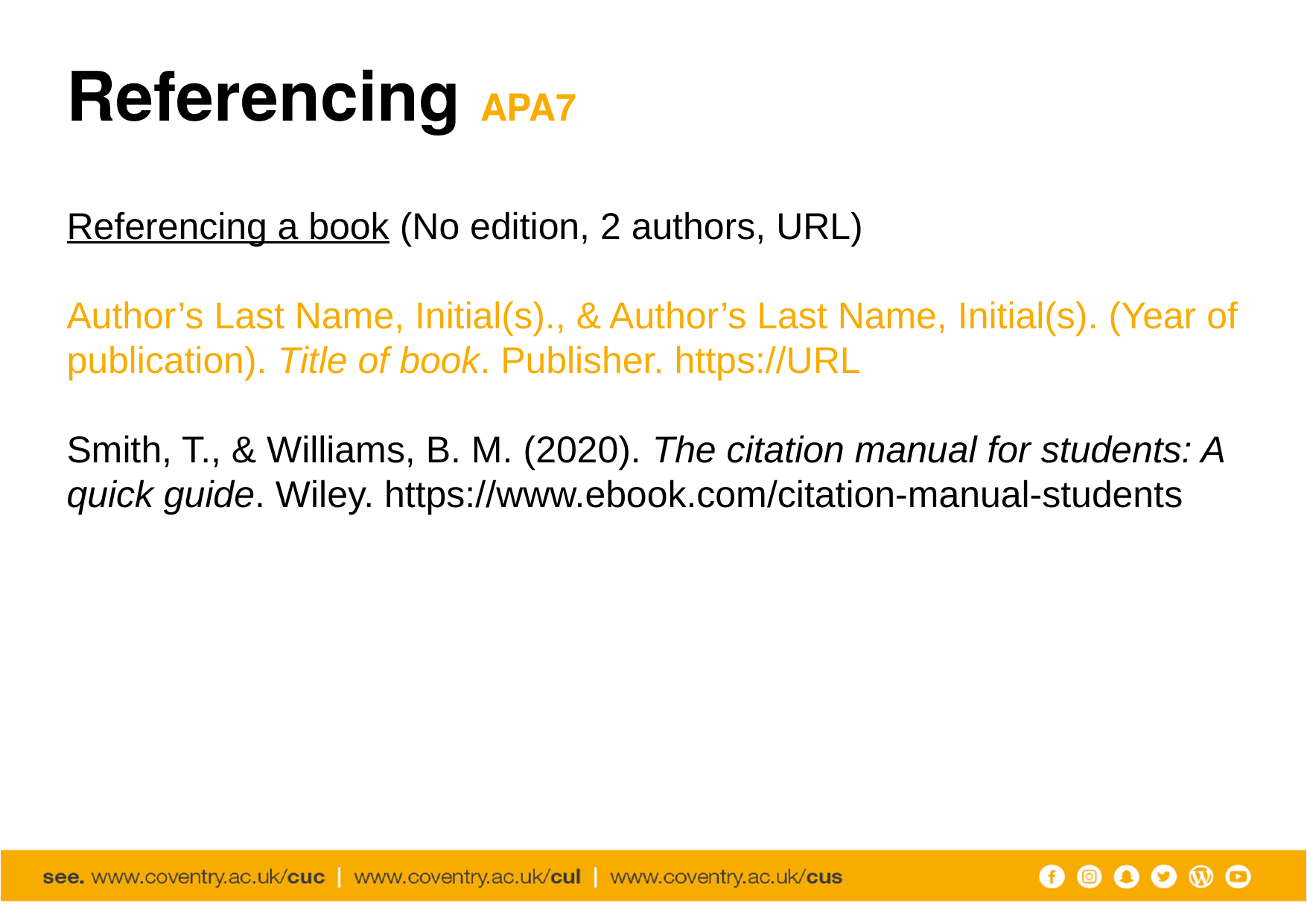

# Referencing APA7
Referencing a book (No edition, 2 authors, URL)

Author’s Last Name, Initial(s)., & Author’s Last Name, Initial(s). (Year of publication). Title of book. Publisher. https://URL

Smith, T., & Williams, B. M. (2020). The citation manual for students: A quick guide. Wiley. https://www.ebook.com/citation-manual-students